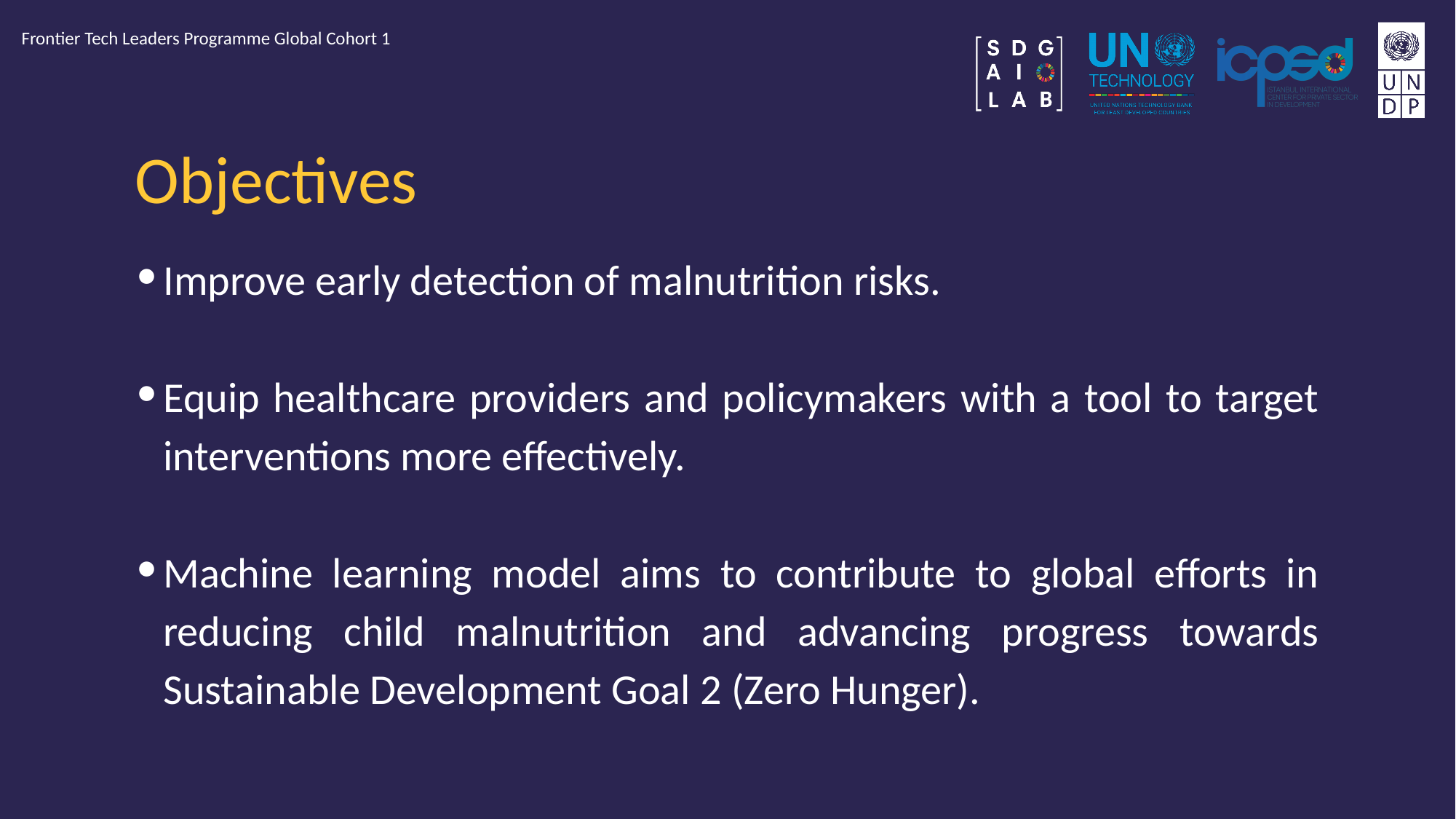

Frontier Tech Leaders Programme Global Cohort 1
# Objectives
Improve early detection of malnutrition risks.

Equip healthcare providers and policymakers with a tool to target interventions more effectively.

Machine learning model aims to contribute to global efforts in reducing child malnutrition and advancing progress towards Sustainable Development Goal 2 (Zero Hunger).